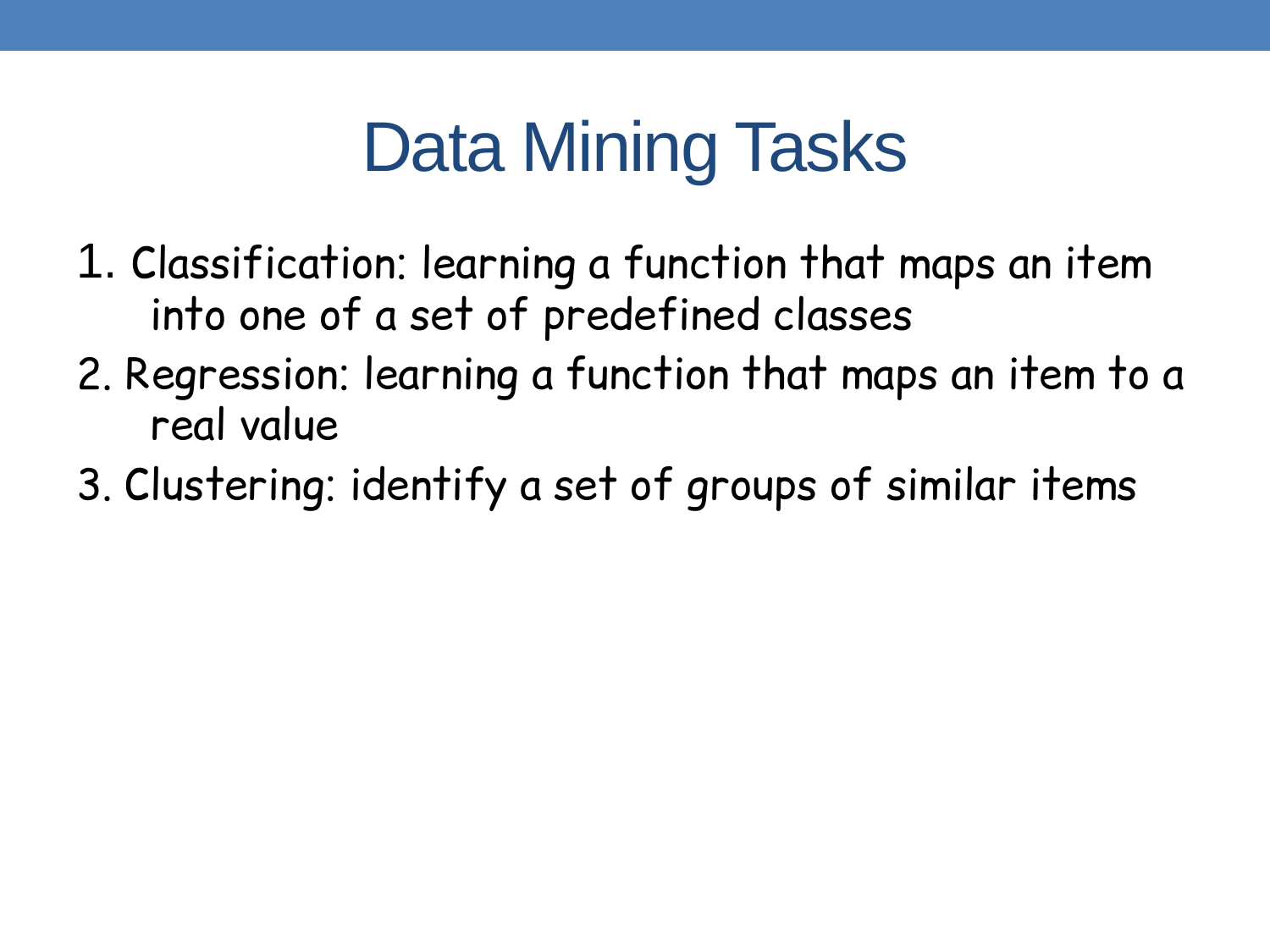

# Data Mining Tasks
1. Classification: learning a function that maps an item into one of a set of predefined classes
2. Regression: learning a function that maps an item to a real value
3. Clustering: identify a set of groups of similar items